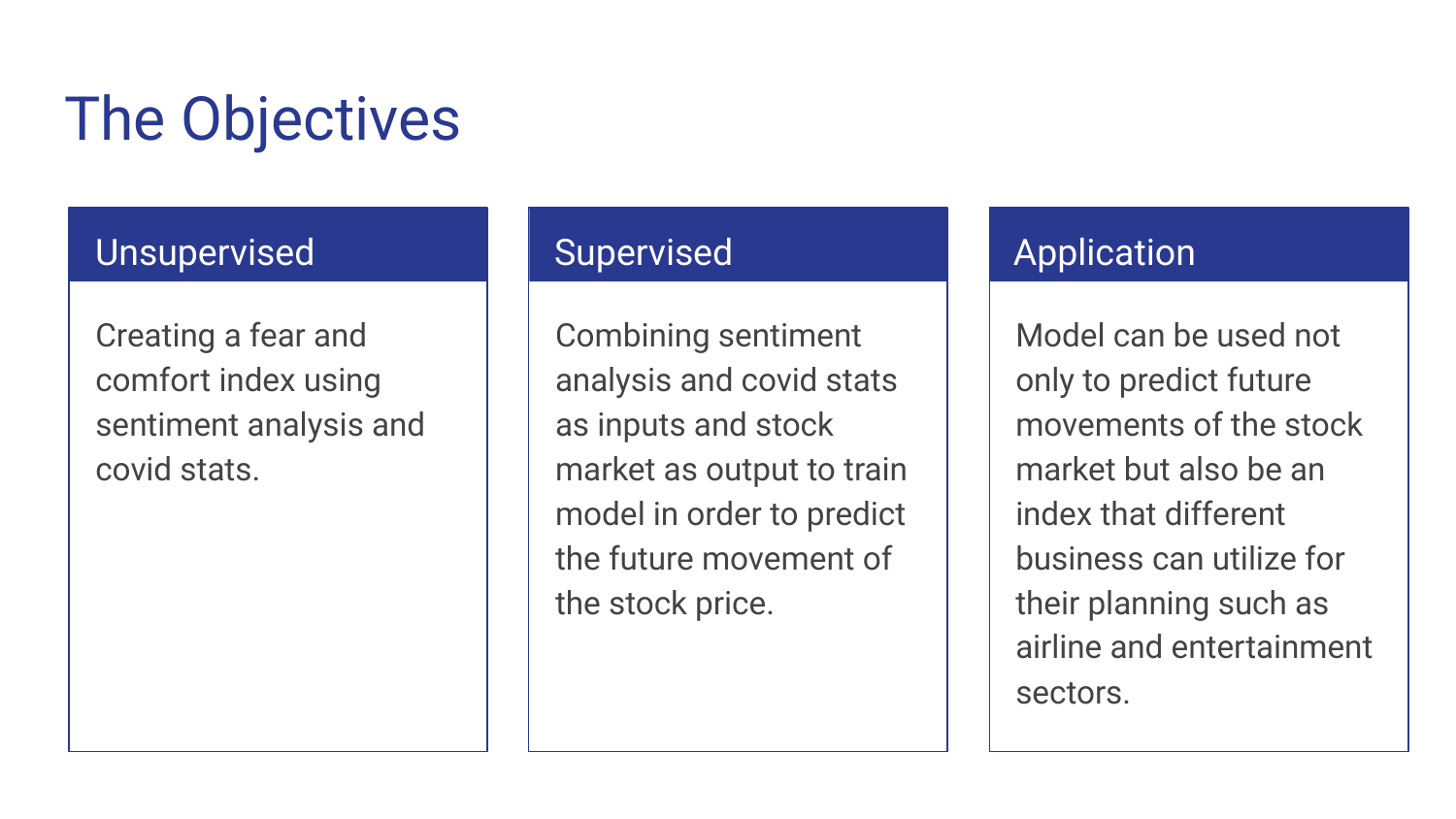

# The Objectives

Unsupervised

Supervised

Application
Creating a fear and comfort index using sentiment analysis and covid stats.
Combining sentiment analysis and covid stats as inputs and stock market as output to train model in order to predict the future movement of the stock price.
Model can be used not only to predict future movements of the stock market but also be an index that different business can utilize for their planning such as airline and entertainment sectors.